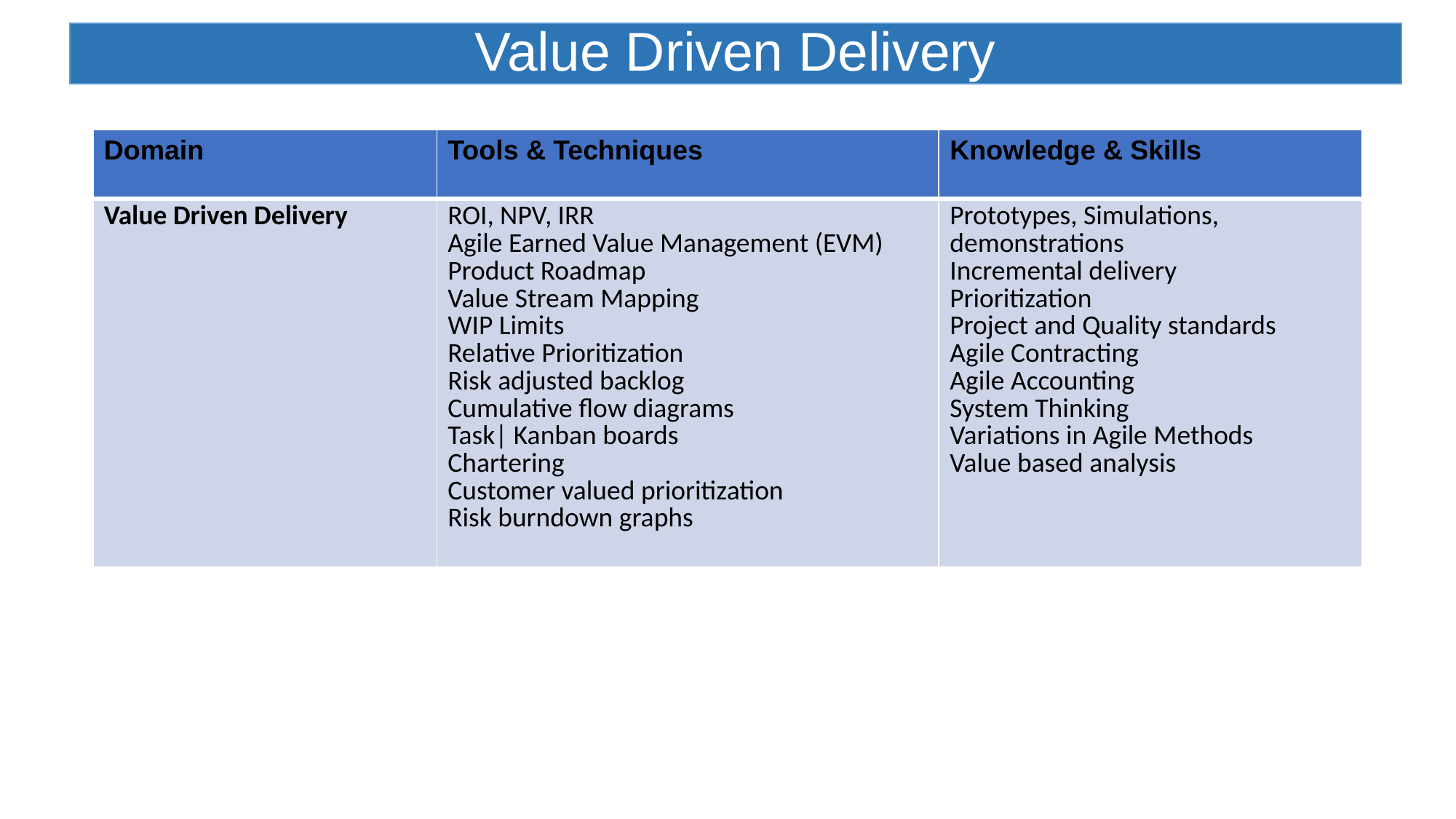

# Value Driven Delivery

| Domain | Tools & Techniques | Knowledge & Skills |
| --- | --- | --- |
| Value Driven Delivery | ROI, NPV, IRR Agile Earned Value Management (EVM) Product Roadmap Value Stream Mapping WIP Limits Relative Prioritization Risk adjusted backlog Cumulative flow diagrams Task| Kanban boards Chartering Customer valued prioritization Risk burndown graphs | Prototypes, Simulations, demonstrations Incremental delivery Prioritization Project and Quality standards Agile Contracting Agile Accounting System Thinking Variations in Agile Methods Value based analysis |